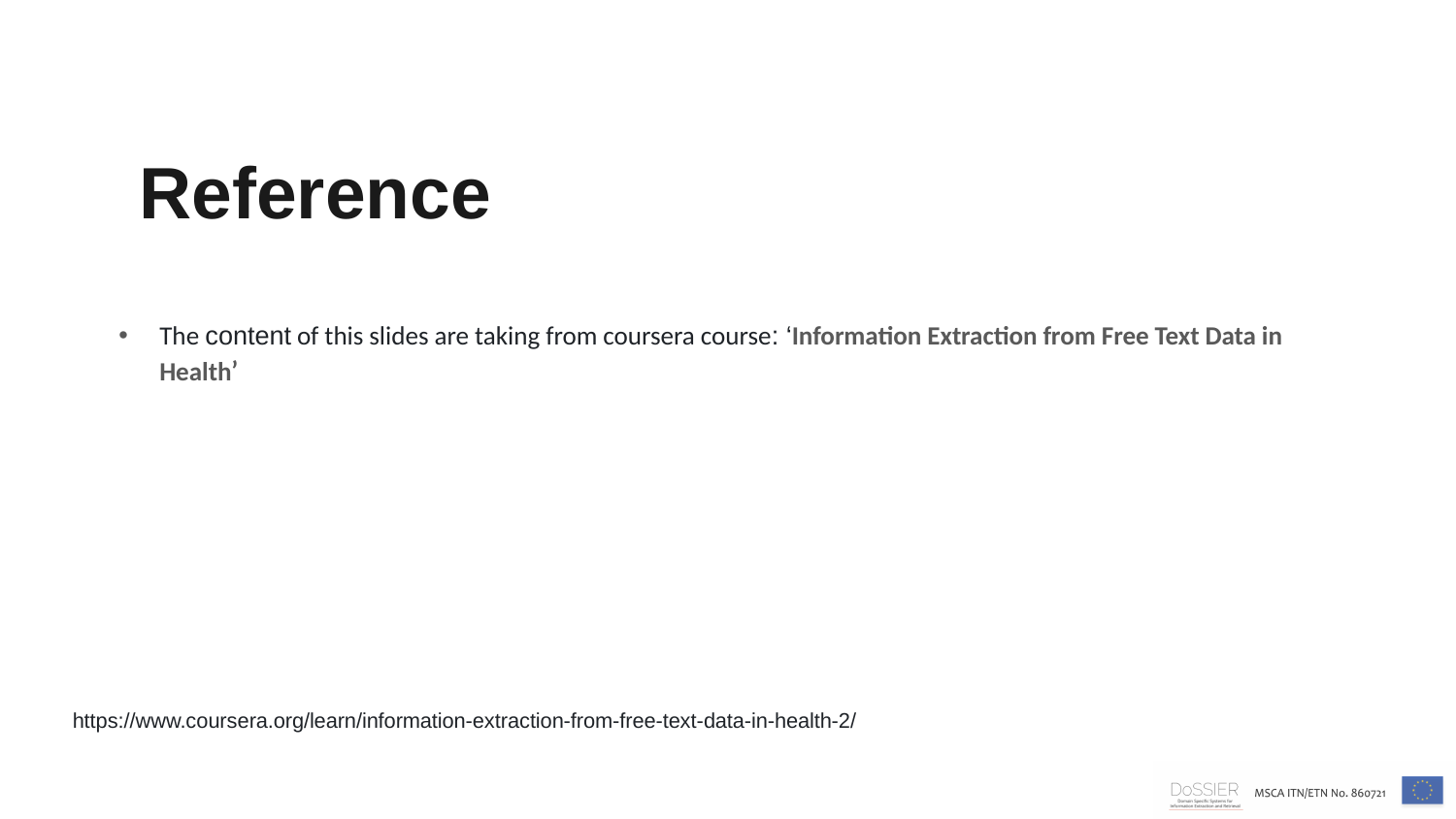

# Reference
The content of this slides are taking from coursera course: ‘Information Extraction from Free Text Data in Health’

https://www.coursera.org/learn/information-extraction-from-free-text-data-in-health-2/